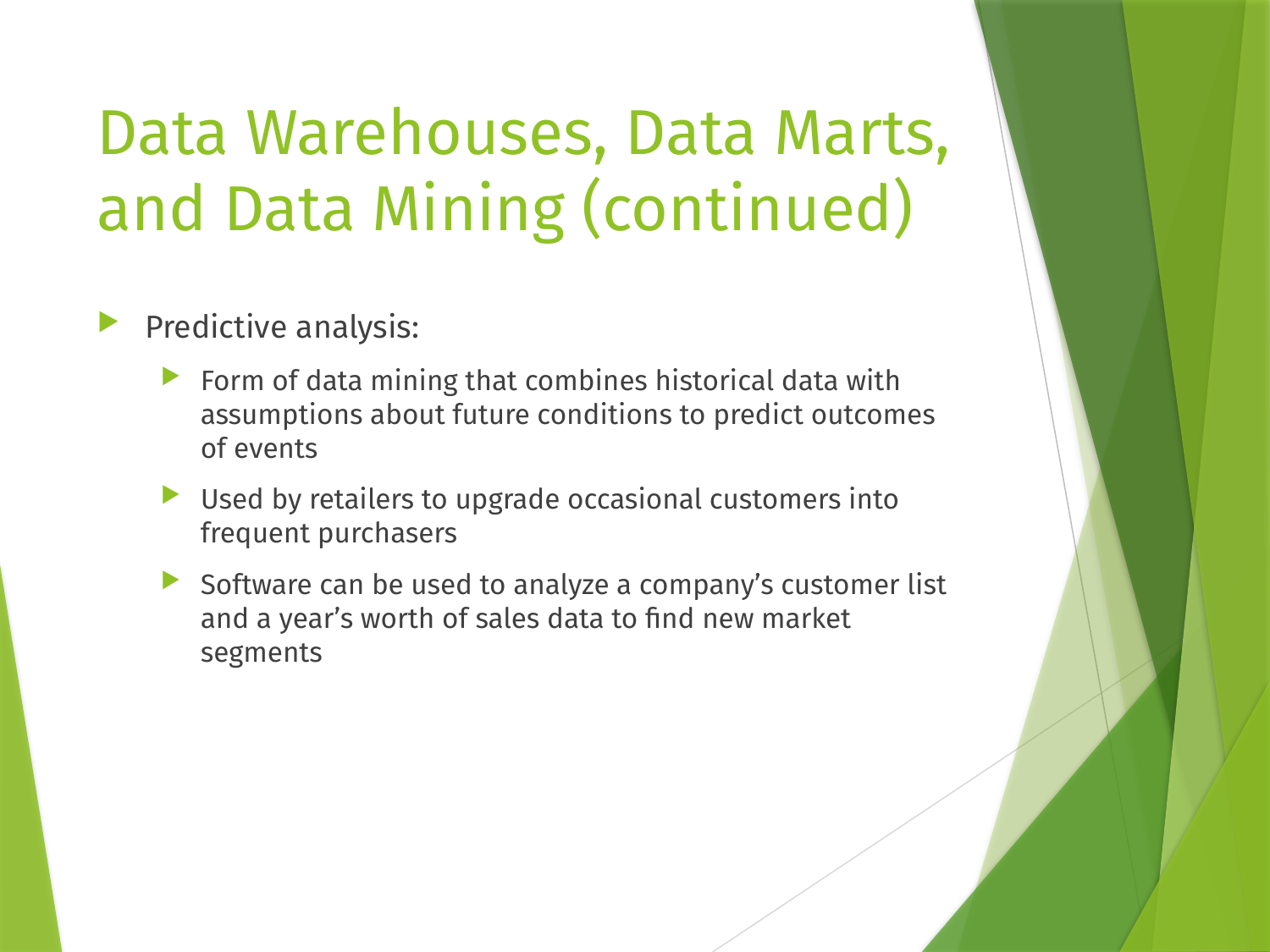

# Data Warehouses, Data Marts, and Data Mining (continued)
Predictive analysis:
Form of data mining that combines historical data with assumptions about future conditions to predict outcomes of events
Used by retailers to upgrade occasional customers into frequent purchasers
Software can be used to analyze a company’s customer list and a year’s worth of sales data to find new market segments